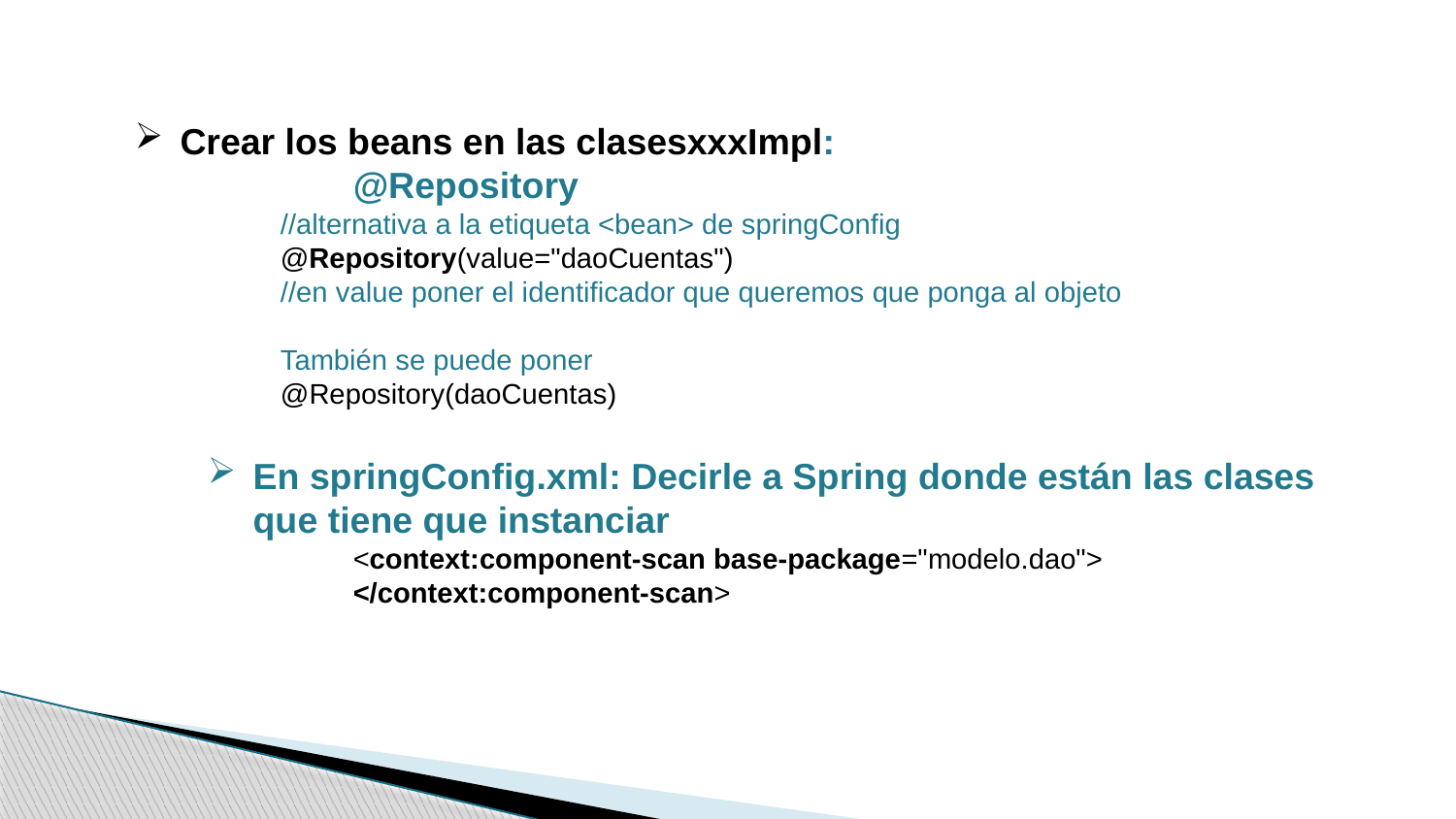

Crear los beans en las clasesxxxImpl:
	@Repository
//alternativa a la etiqueta <bean> de springConfig
@Repository(value="daoCuentas")
//en value poner el identificador que queremos que ponga al objeto

También se puede poner
@Repository(daoCuentas)

En springConfig.xml: Decirle a Spring donde están las clases que tiene que instanciar
<context:component-scan base-package="modelo.dao">
</context:component-scan>